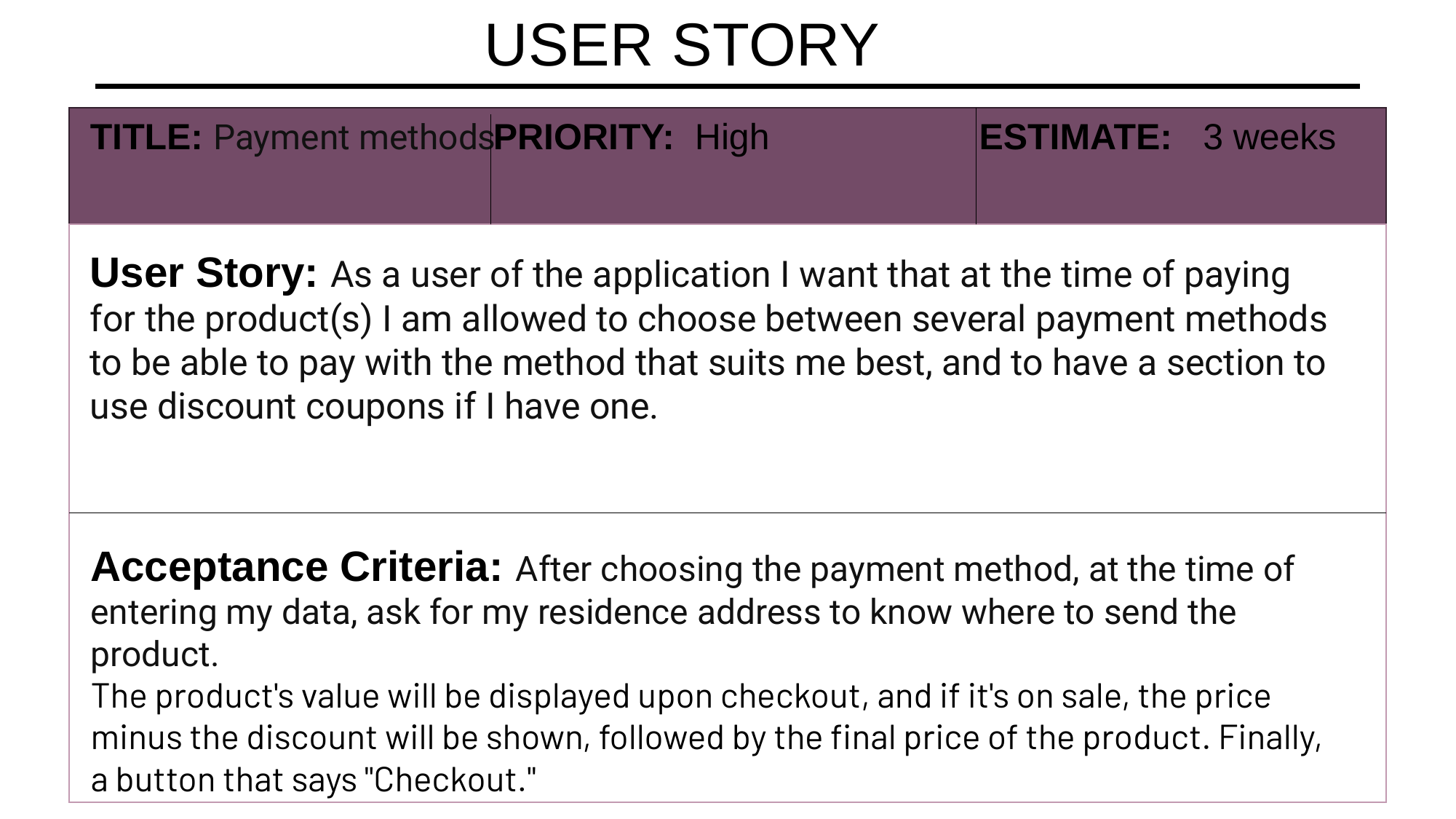

# USER STORY
TITLE: Payment methods

PRIORITY:  High
ESTIMATE:   3 weeks

User Story: As a user of the application I want that at the time of paying for the product(s) I am allowed to choose between several payment methods to be able to pay with the method that suits me best, and to have a section to use discount coupons if I have one.
Acceptance Criteria: After choosing the payment method, at the time of entering my data, ask for my residence address to know where to send the product.
The product's value will be displayed upon checkout, and if it's on sale, the price minus the discount will be shown, followed by the final price of the product. Finally, a button that says "Checkout."